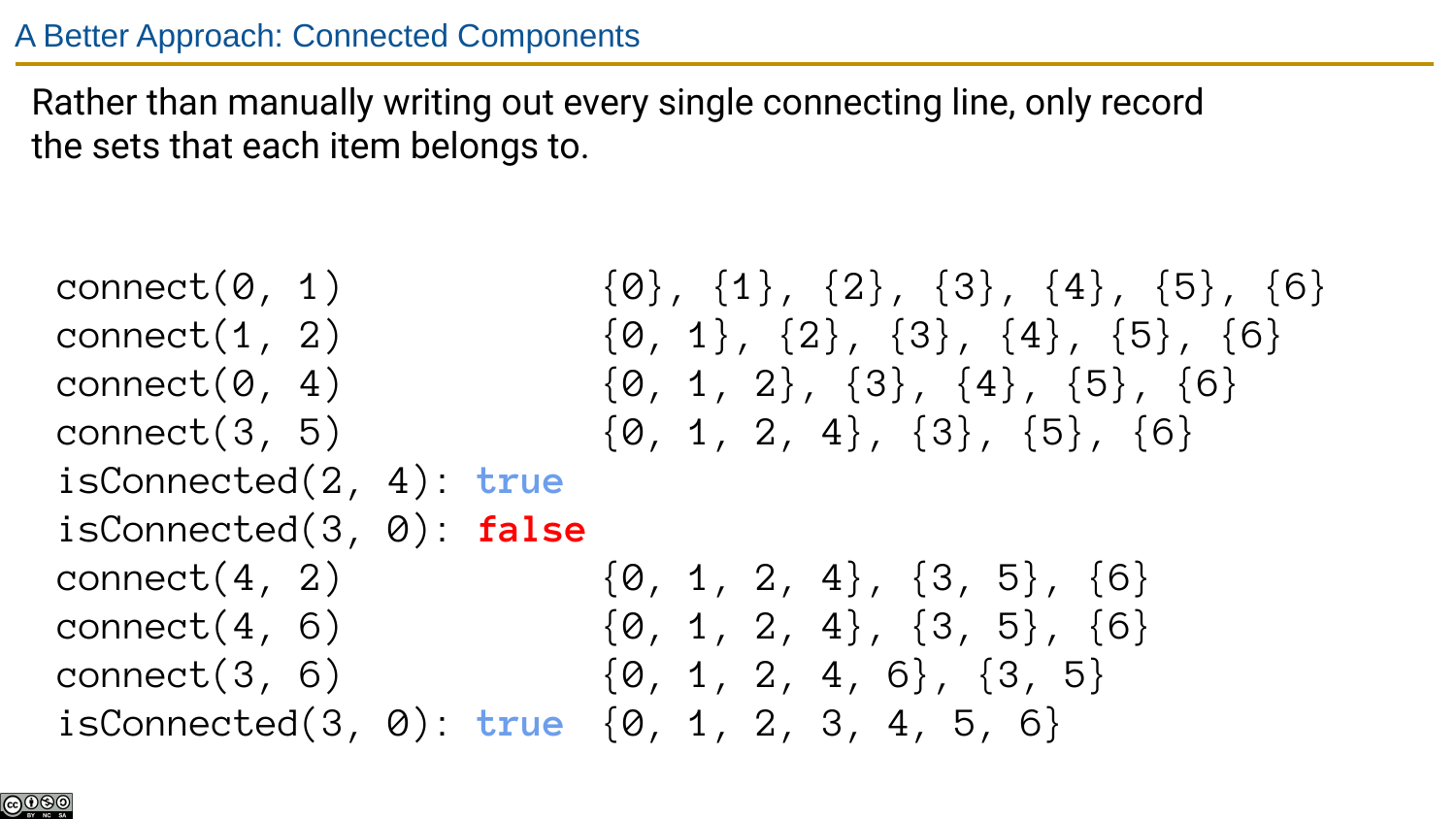

# A Better Approach: Connected Components
Rather than manually writing out every single connecting line, only record                the sets that each item belongs to.
connect(0, 1)
connect(1, 2)
connect(0, 4)
connect(3, 5)
isConnected(2, 4): true
isConnected(3, 0): false
connect(4, 2)
connect(4, 6)
connect(3, 6)
isConnected(3, 0): true
{0}, {1}, {2}, {3}, {4}, {5}, {6}
{0, 1}, {2}, {3}, {4}, {5}, {6}
{0, 1, 2}, {3}, {4}, {5}, {6}
{0, 1, 2, 4}, {3}, {5}, {6}

{0, 1, 2, 4}, {3, 5}, {6}
{0, 1, 2, 4}, {3, 5}, {6}
{0, 1, 2, 4, 6}, {3, 5}
{0, 1, 2, 3, 4, 5, 6}